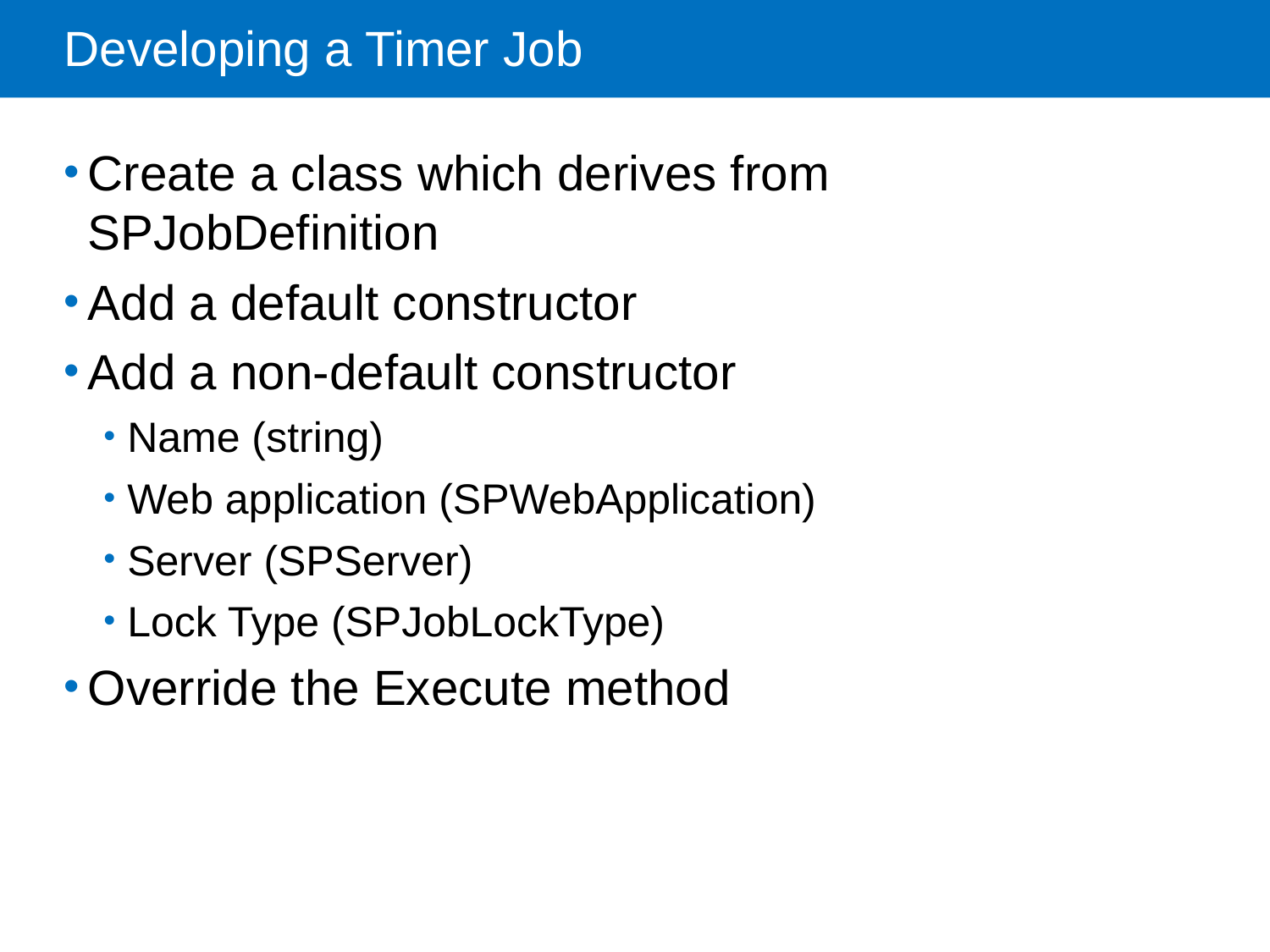

# Developing a Timer Job
Create a class which derives from SPJobDefinition
Add a default constructor
Add a non-default constructor
Name (string)
Web application (SPWebApplication)
Server (SPServer)
Lock Type (SPJobLockType)
Override the Execute method